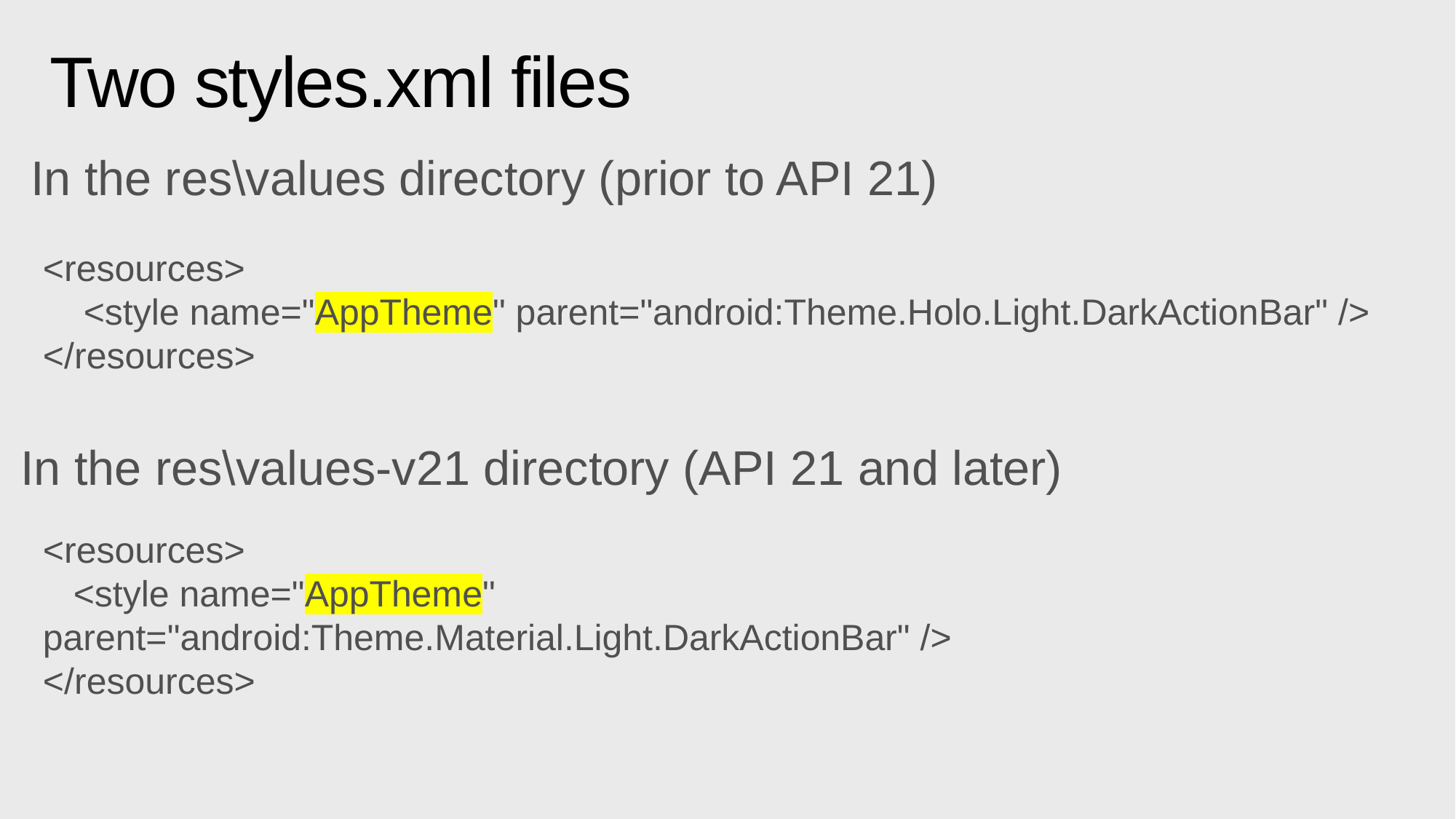

# Two styles.xml files
In the res\values directory (prior to API 21)
<resources>
    <style name="AppTheme" parent="android:Theme.Holo.Light.DarkActionBar" />
</resources>
In the res\values-v21 directory (API 21 and later)
<resources>
   <style name="AppTheme" parent="android:Theme.Material.Light.DarkActionBar" />
</resources>